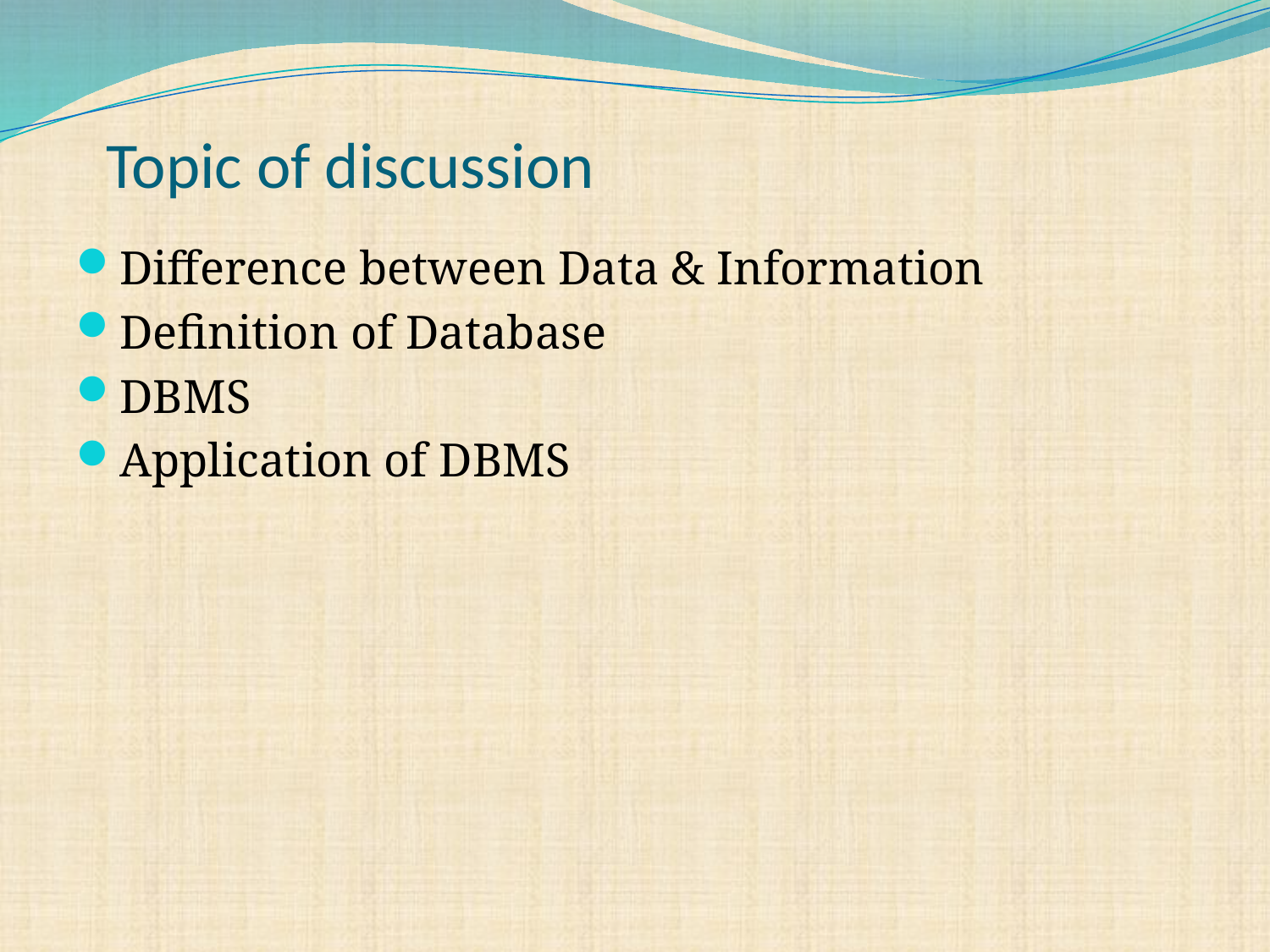

# Topic of discussion
Difference between Data & Information
Definition of Database
DBMS
Application of DBMS